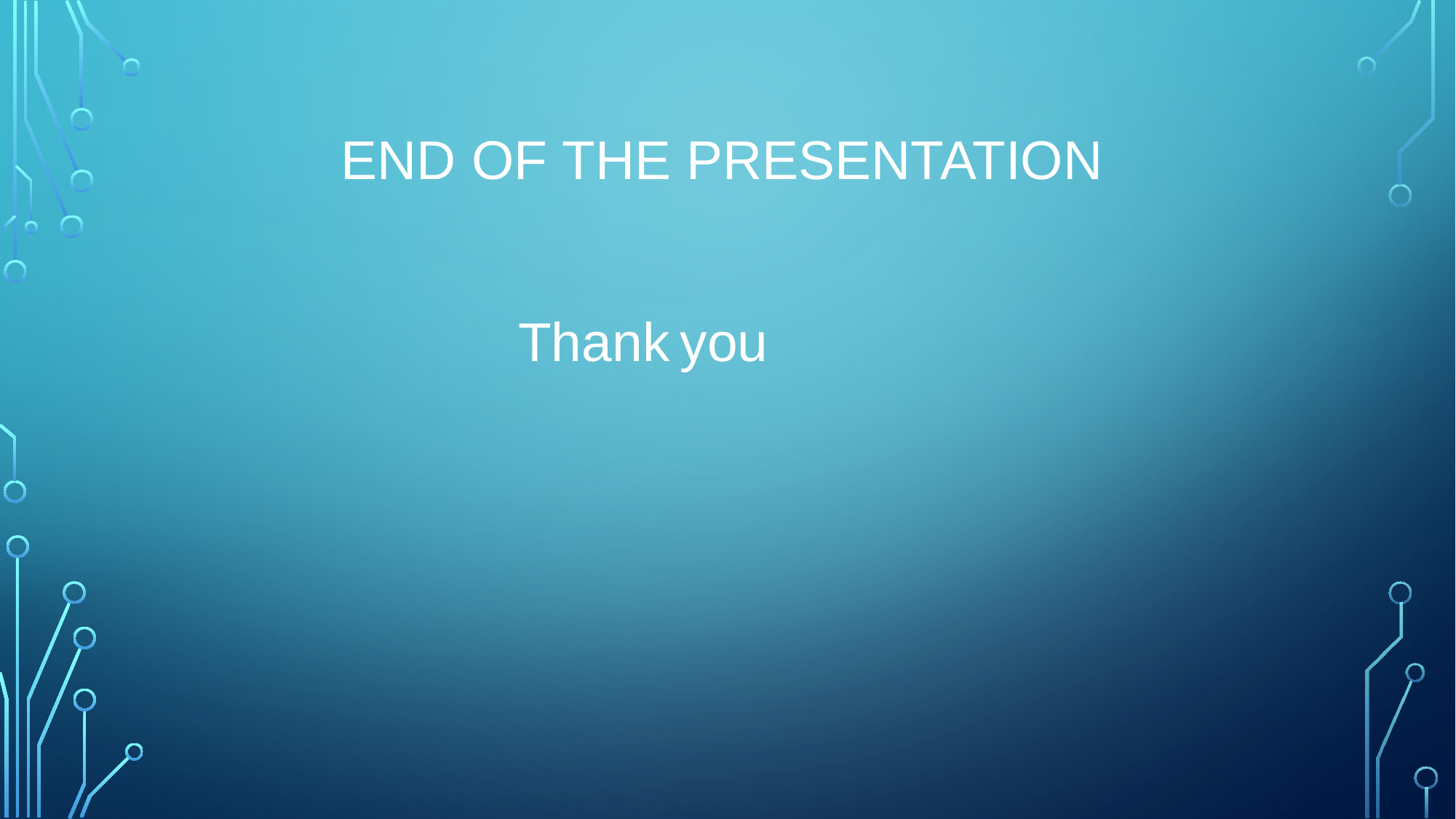

# End of the presentation
Thank you